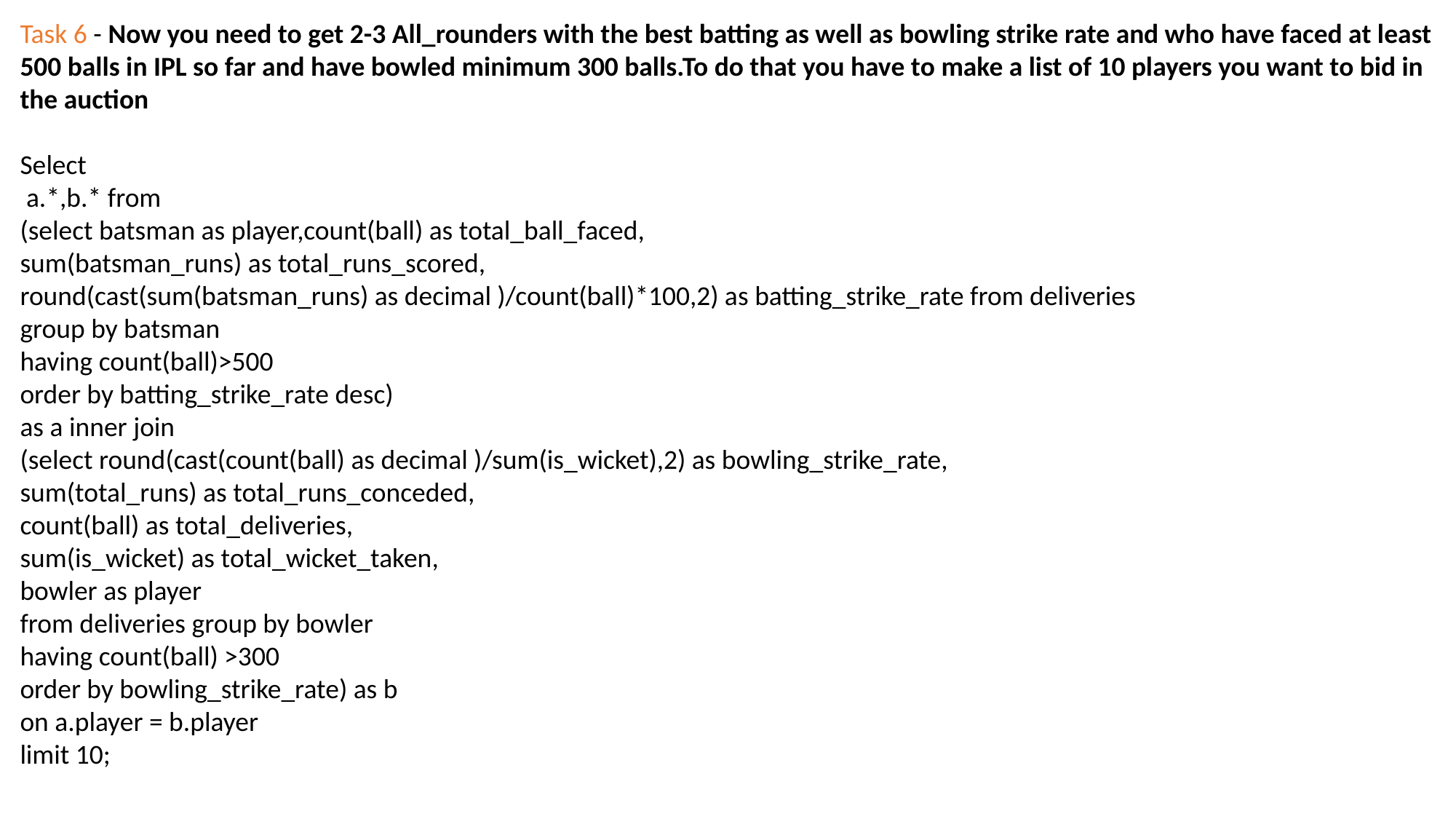

Task 6 - Now you need to get 2-3 All_rounders with the best batting as well as bowling strike rate and who have faced at least 500 balls in IPL so far and have bowled minimum 300 balls.To do that you have to make a list of 10 players you want to bid in the auction

Select
 a.*,b.* from
(select batsman as player,count(ball) as total_ball_faced,
sum(batsman_runs) as total_runs_scored,
round(cast(sum(batsman_runs) as decimal )/count(ball)*100,2) as batting_strike_rate from deliveries
group by batsman
having count(ball)>500
order by batting_strike_rate desc)
as a inner join
(select round(cast(count(ball) as decimal )/sum(is_wicket),2) as bowling_strike_rate,
sum(total_runs) as total_runs_conceded,
count(ball) as total_deliveries,
sum(is_wicket) as total_wicket_taken,
bowler as player
from deliveries group by bowler
having count(ball) >300
order by bowling_strike_rate) as b
on a.player = b.player
limit 10;